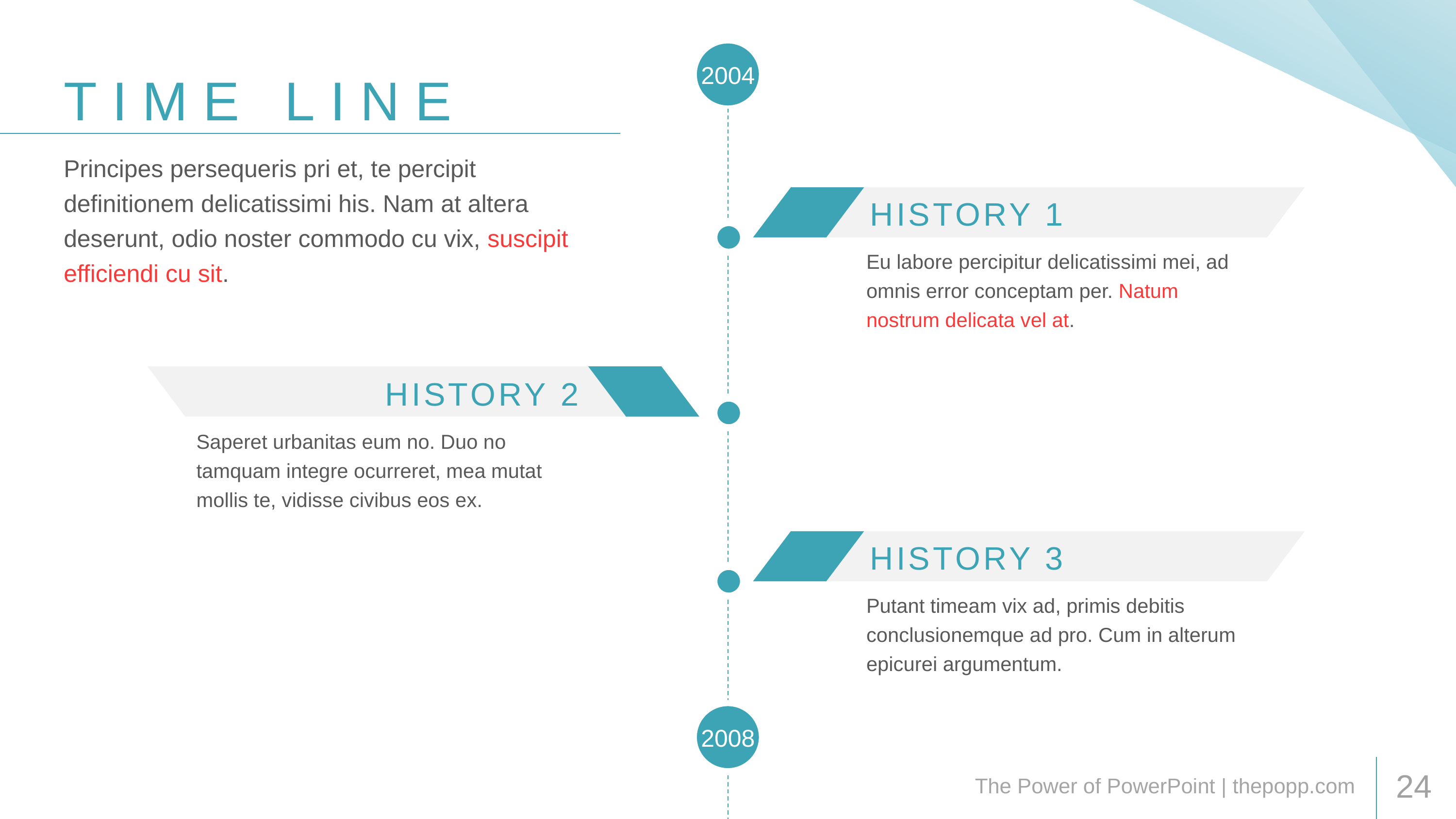

TIME LINE
2004
Principes persequeris pri et, te percipit definitionem delicatissimi his. Nam at altera deserunt, odio noster commodo cu vix, suscipit efficiendi cu sit.
HISTORY 1
Eu labore percipitur delicatissimi mei, ad omnis error conceptam per. Natum nostrum delicata vel at.
HISTORY 2
Saperet urbanitas eum no. Duo no tamquam integre ocurreret, mea mutat mollis te, vidisse civibus eos ex.
HISTORY 3
Putant timeam vix ad, primis debitis conclusionemque ad pro. Cum in alterum epicurei argumentum.
2008
The Power of PowerPoint | thepopp.com
24